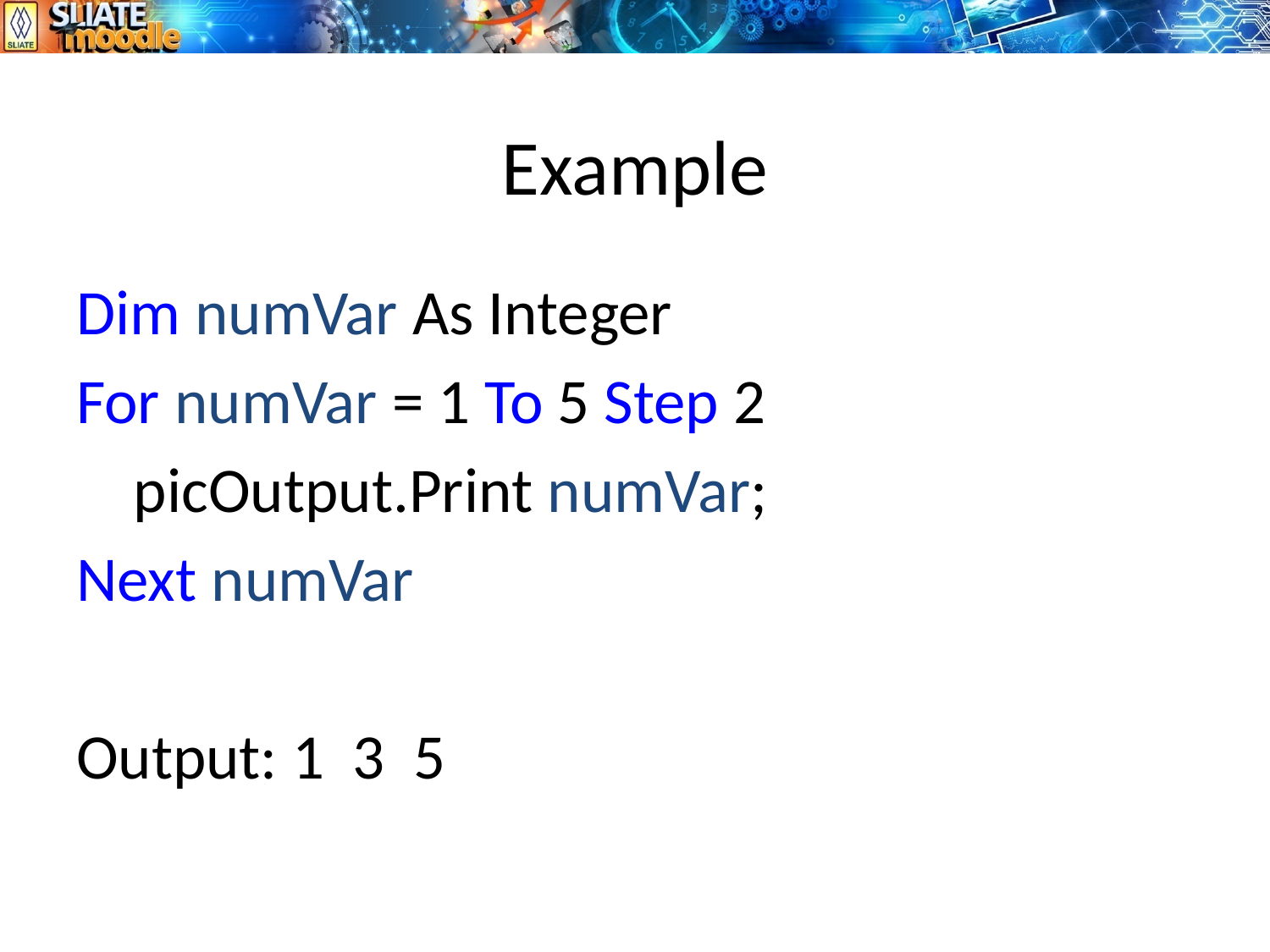

# Example
Dim numVar As Integer
For numVar = 1 To 5 Step 2
    picOutput.Print numVar;
Next numVar

Output: 1  3  5